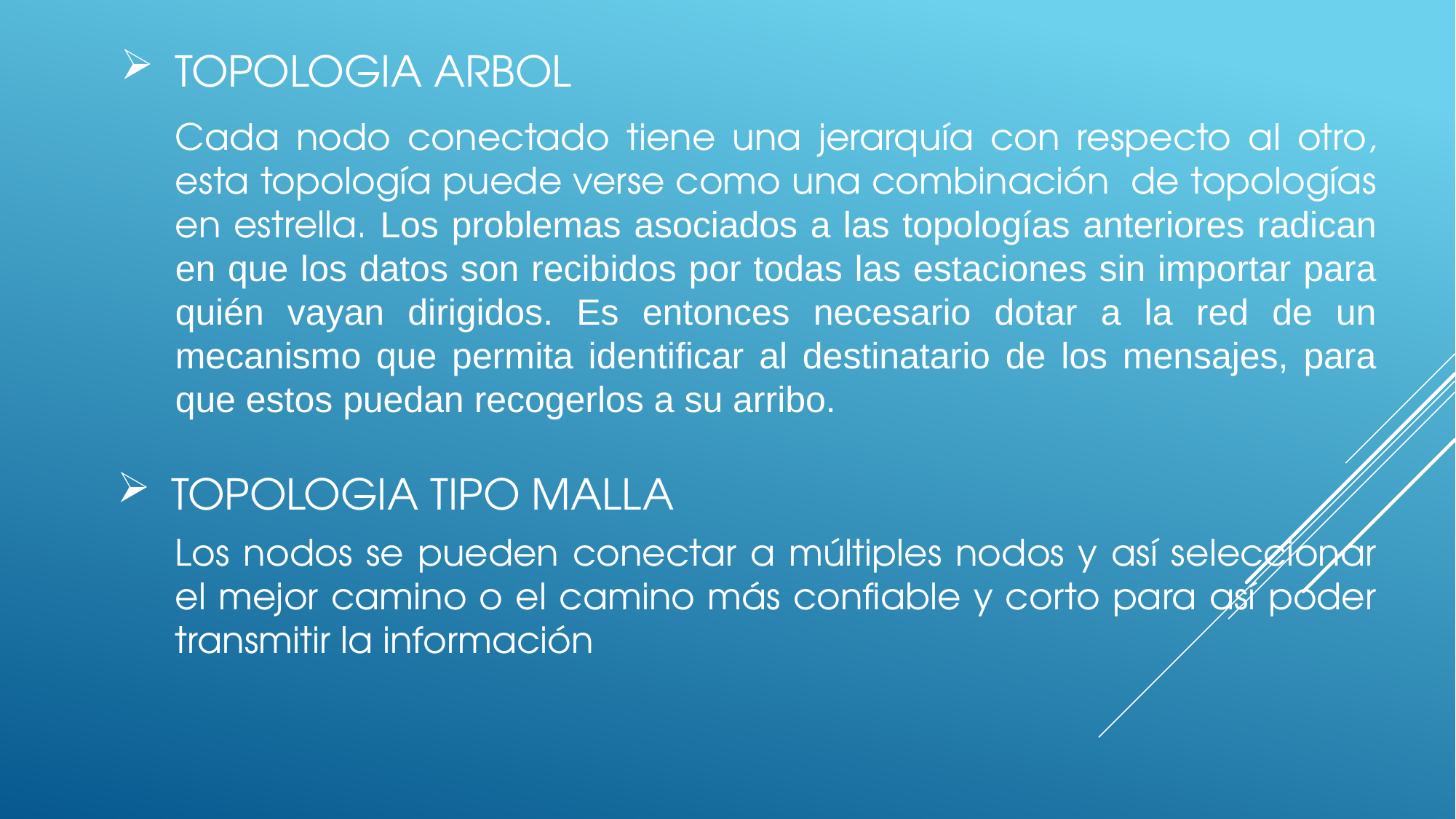

TOPOLOGIA ARBOL
Cada nodo conectado tiene una jerarquía con respecto al otro, esta topología puede verse como una combinación  de topologías en estrella. Los problemas asociados a las topologías anteriores radican en que los datos son recibidos por todas las estaciones sin importar para quién vayan dirigidos. Es entonces necesario dotar a la red de un mecanismo que permita identificar al destinatario de los mensajes, para que estos puedan recogerlos a su arribo.
TOPOLOGIA TIPO MALLA
Los nodos se pueden conectar a múltiples nodos y así seleccionar el mejor camino o el camino más confiable y corto para así poder transmitir la información